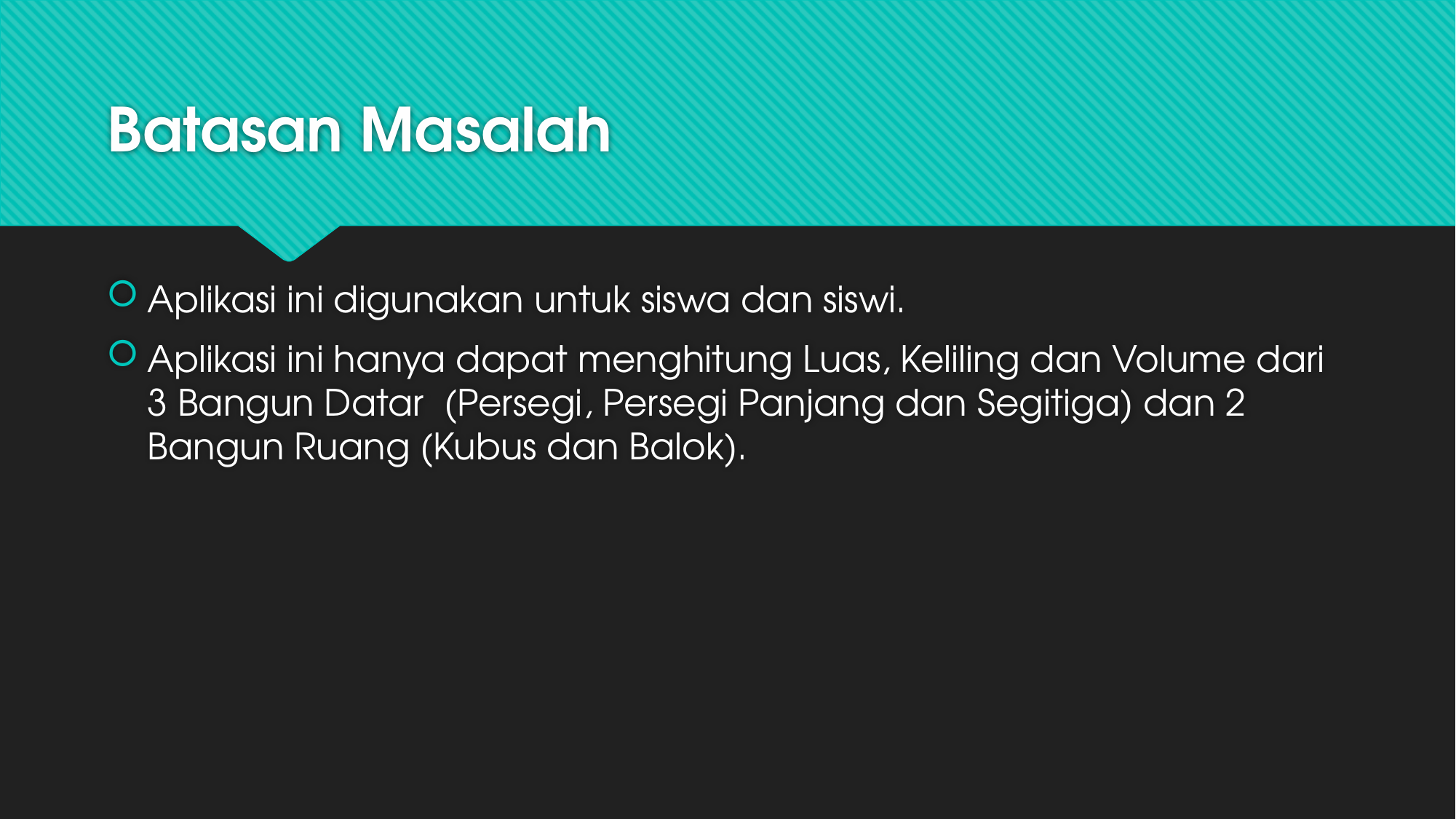

# Batasan Masalah
Aplikasi ini digunakan untuk siswa dan siswi.
Aplikasi ini hanya dapat menghitung Luas, Keliling dan Volume dari 3 Bangun Datar  (Persegi, Persegi Panjang dan Segitiga) dan 2 Bangun Ruang (Kubus dan Balok).